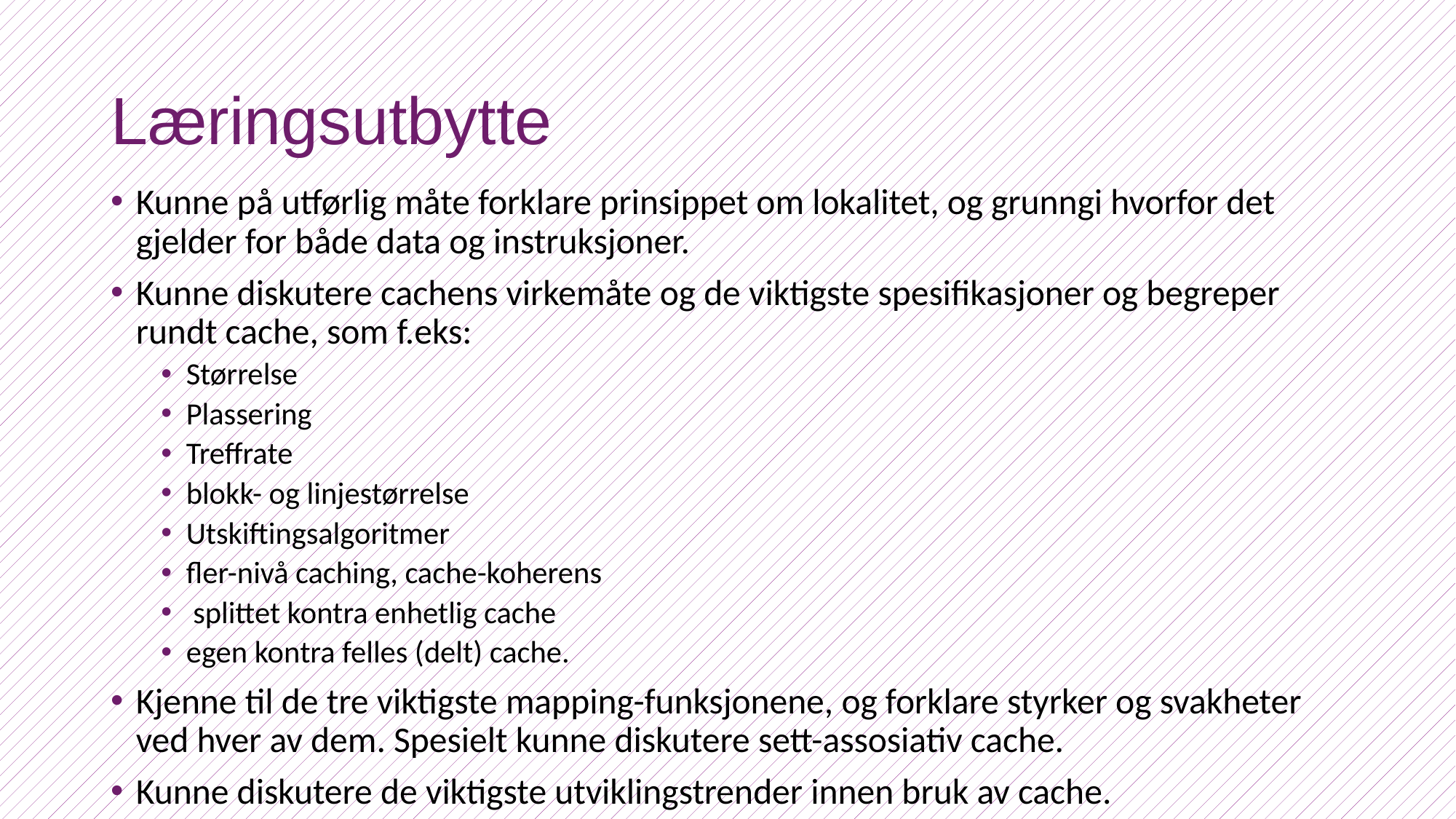

# Læringsutbytte
Kunne på utførlig måte forklare prinsippet om lokalitet, og grunngi hvorfor det gjelder for både data og instruksjoner.
Kunne diskutere cachens virkemåte og de viktigste spesifikasjoner og begreper rundt cache, som f.eks:
Størrelse
Plassering
Treffrate
blokk- og linjestørrelse
Utskiftingsalgoritmer
fler-nivå caching, cache-koherens
 splittet kontra enhetlig cache
egen kontra felles (delt) cache.
Kjenne til de tre viktigste mapping-funksjonene, og forklare styrker og svakheter ved hver av dem. Spesielt kunne diskutere sett-assosiativ cache.
Kunne diskutere de viktigste utviklingstrender innen bruk av cache.